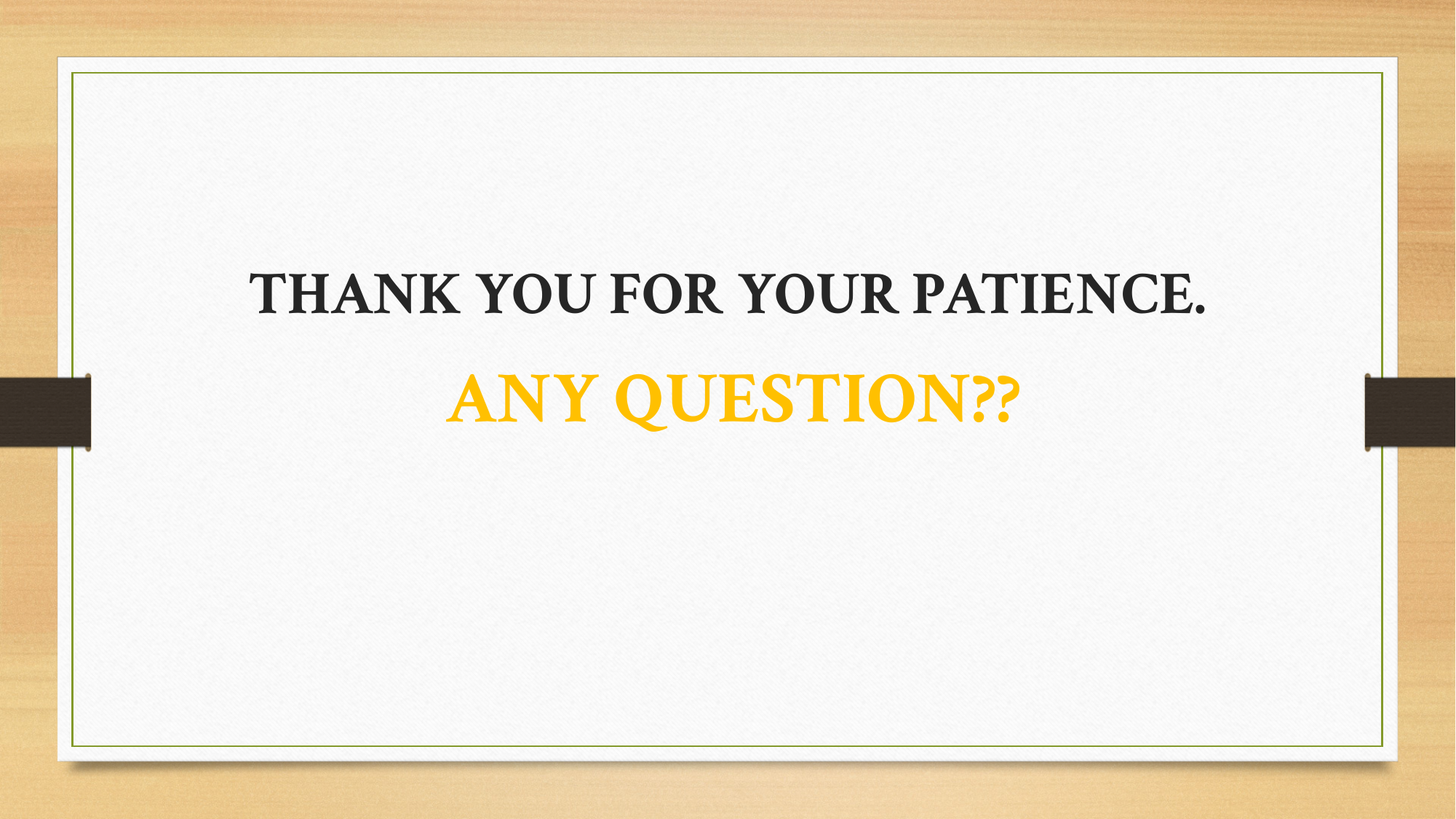

THANK YOU FOR YOUR PATIENCE.
ANY QUESTION??